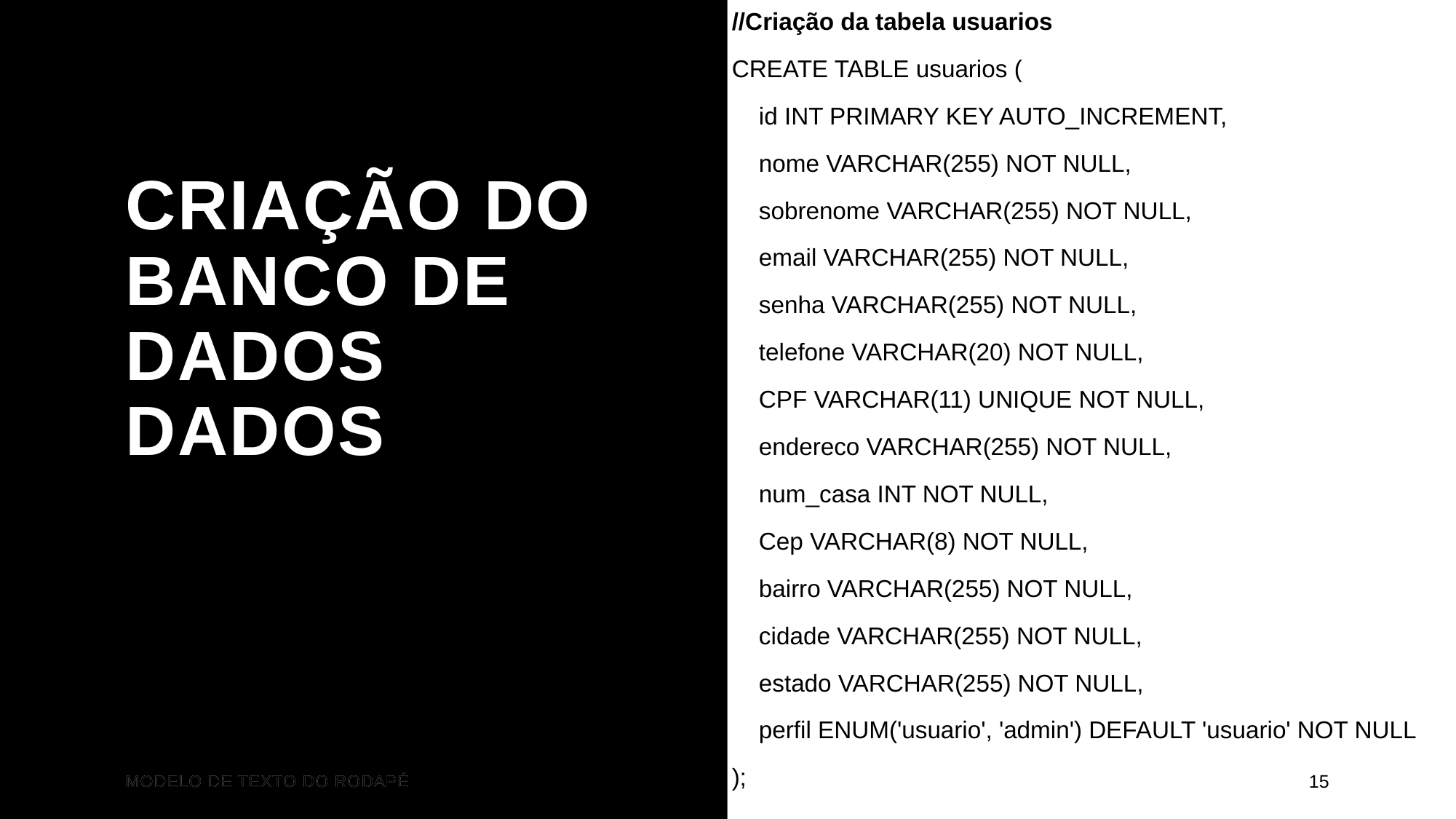

//Criação da tabela usuarios
CREATE TABLE usuarios (
    id INT PRIMARY KEY AUTO_INCREMENT,
    nome VARCHAR(255) NOT NULL,
    sobrenome VARCHAR(255) NOT NULL,
    email VARCHAR(255) NOT NULL,
    senha VARCHAR(255) NOT NULL,
    telefone VARCHAR(20) NOT NULL,
    CPF VARCHAR(11) UNIQUE NOT NULL,
    endereco VARCHAR(255) NOT NULL,
    num_casa INT NOT NULL,
    Cep VARCHAR(8) NOT NULL,
    bairro VARCHAR(255) NOT NULL,
    cidade VARCHAR(255) NOT NULL,
    estado VARCHAR(255) NOT NULL,
    perfil ENUM('usuario', 'admin') DEFAULT 'usuario' NOT NULL
);

CRIAÇÃO DO BANCO DE DADOS  dados
Modelo de Texto do Rodapé
15